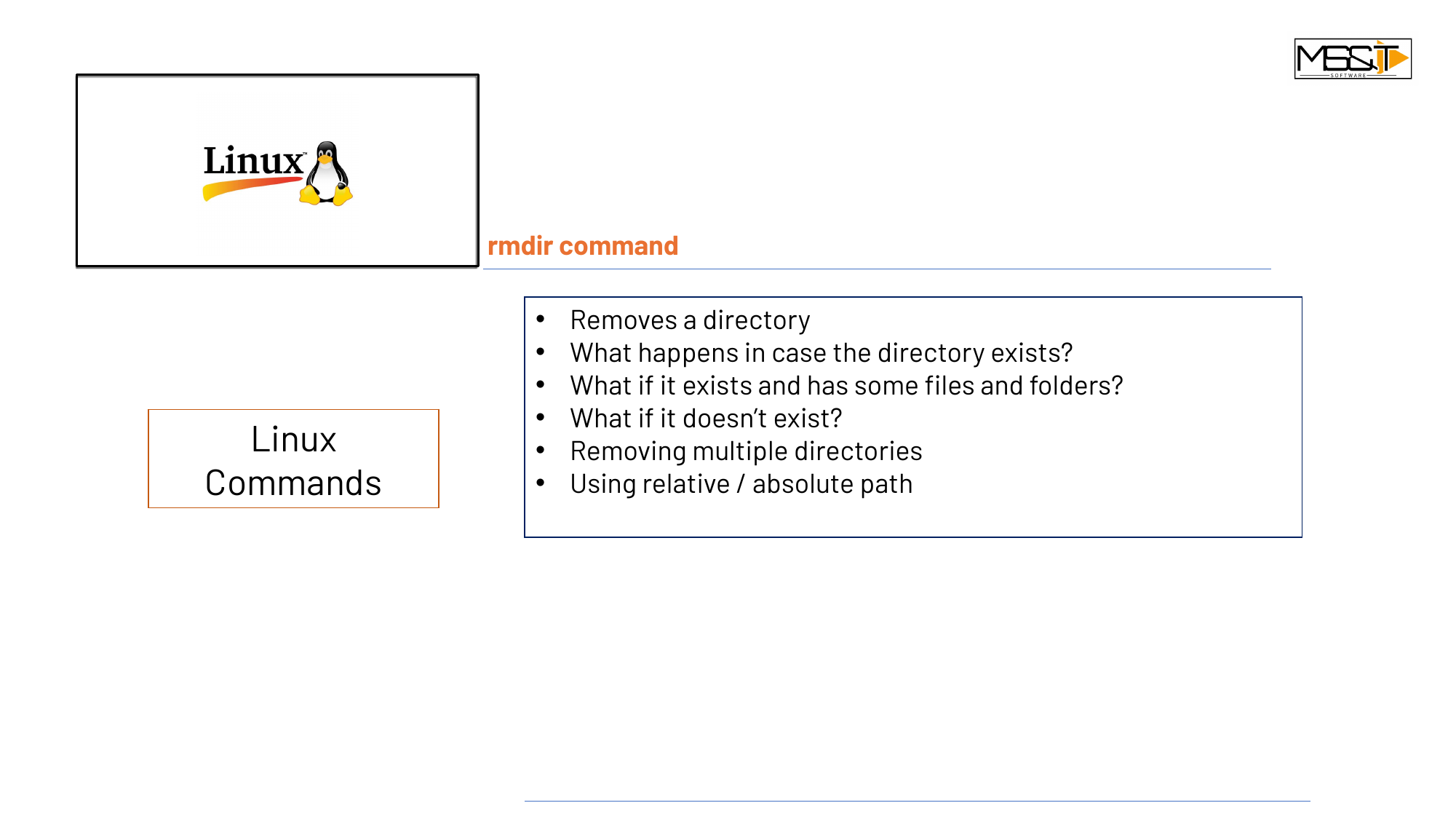

rmdir command
Removes a directory
What happens in case the directory exists?
What if it exists and has some files and folders?
What if it doesn’t exist?
Removing multiple directories
Using relative / absolute path

Linux Commands